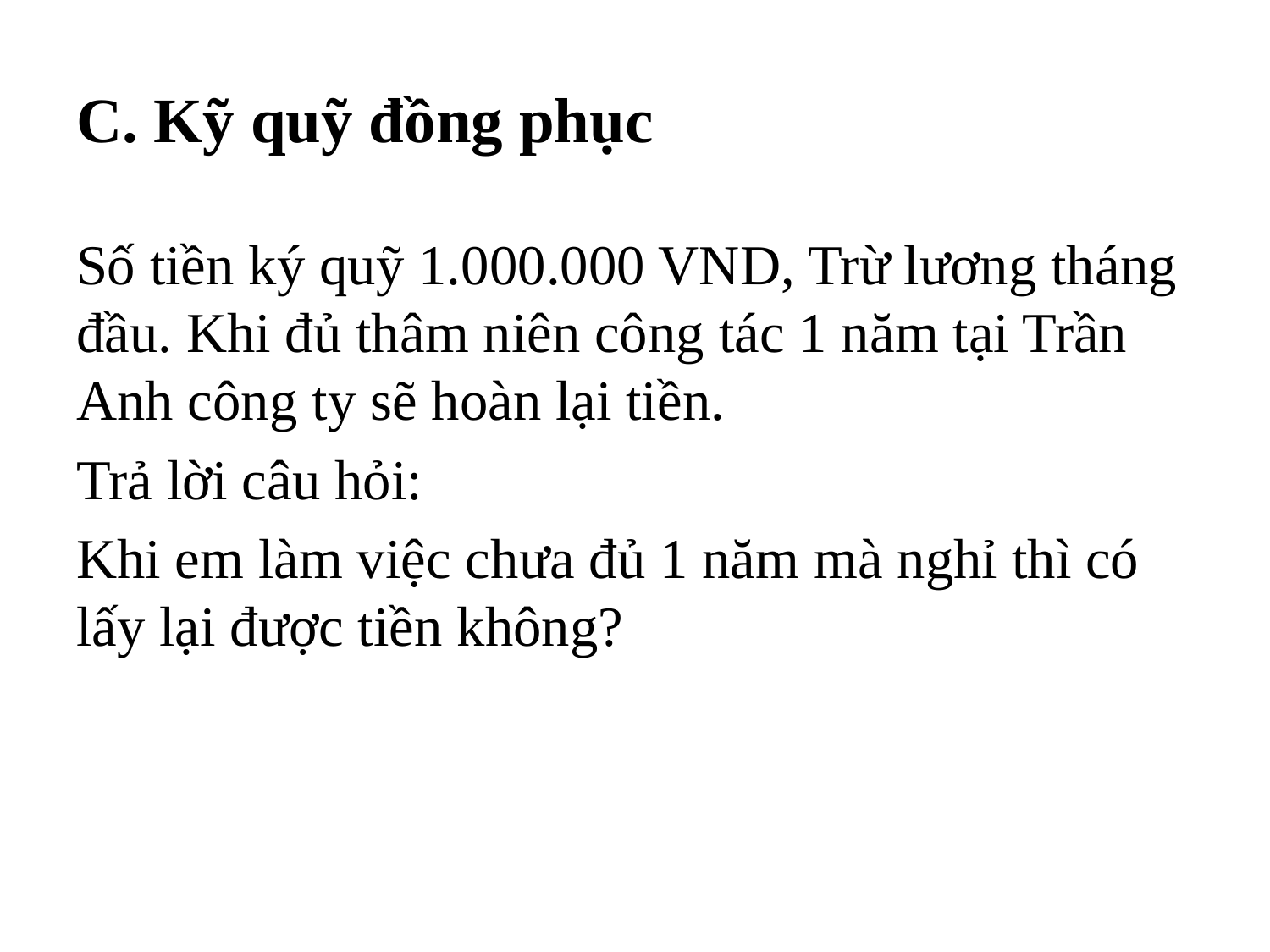

# C. Kỹ quỹ đồng phục
Số tiền ký quỹ 1.000.000 VND, Trừ lương tháng đầu. Khi đủ thâm niên công tác 1 năm tại Trần Anh công ty sẽ hoàn lại tiền.
Trả lời câu hỏi:
Khi em làm việc chưa đủ 1 năm mà nghỉ thì có lấy lại được tiền không?